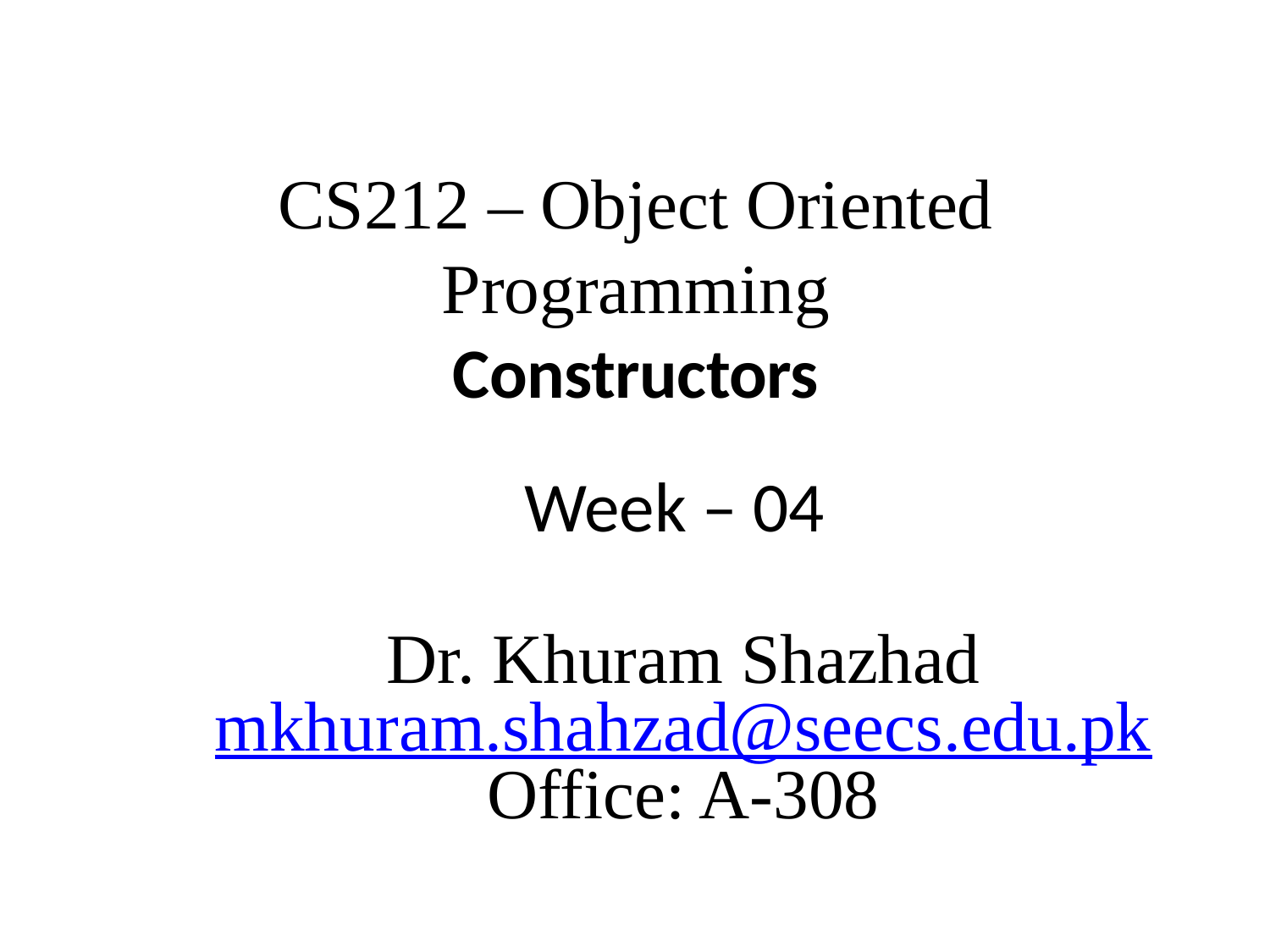

CS212 – Object Oriented Programming
Constructors
Week – 04

Dr. Khuram Shazhad
mkhuram.shahzad@seecs.edu.pk
Office: A-308